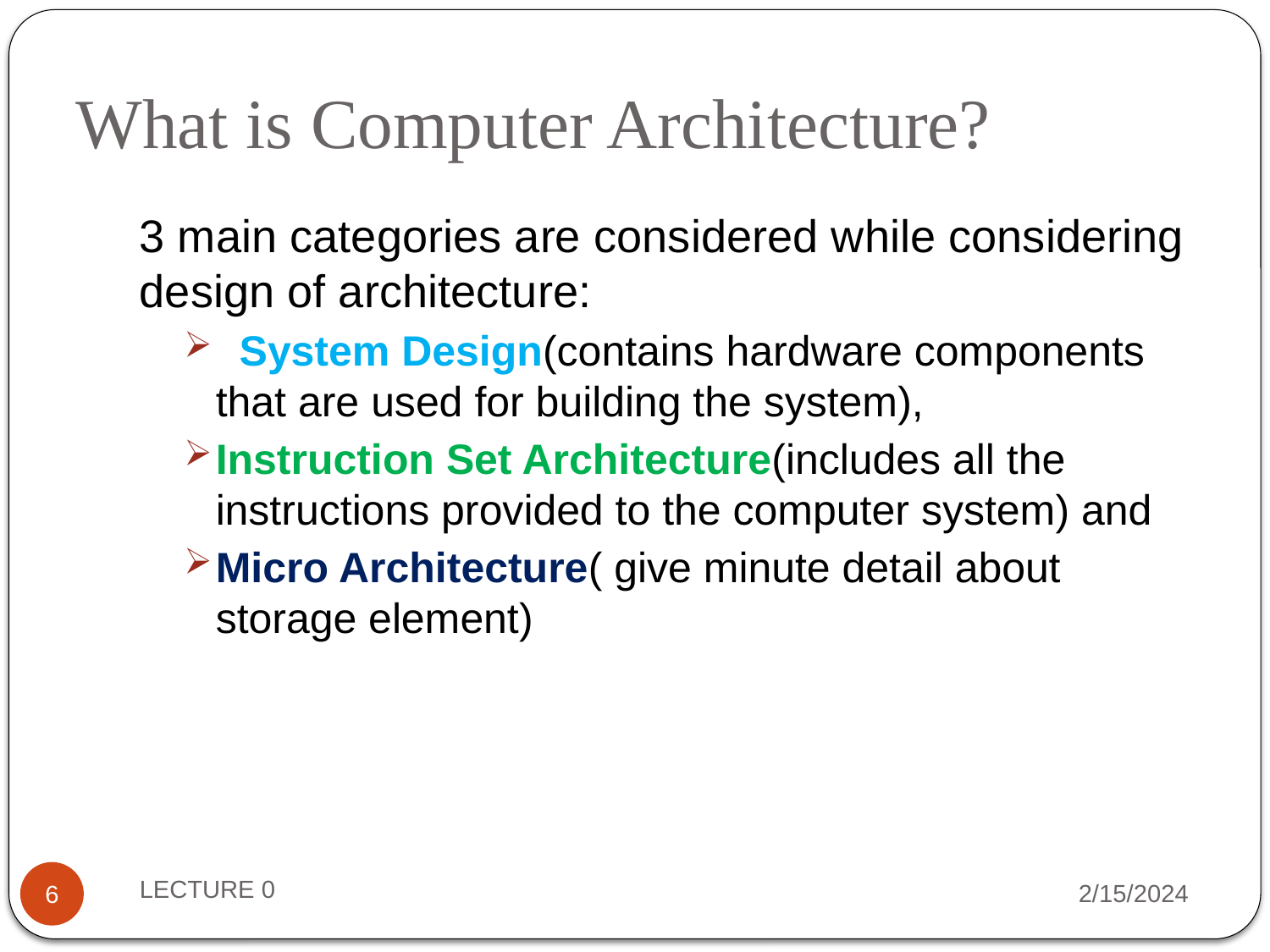

# What is Computer Architecture?
3 main categories are considered while considering design of architecture:
  System Design(contains hardware components that are used for building the system),
Instruction Set Architecture(includes all the instructions provided to the computer system) and
Micro Architecture( give minute detail about storage element)

LECTURE 0
2/15/2024
6